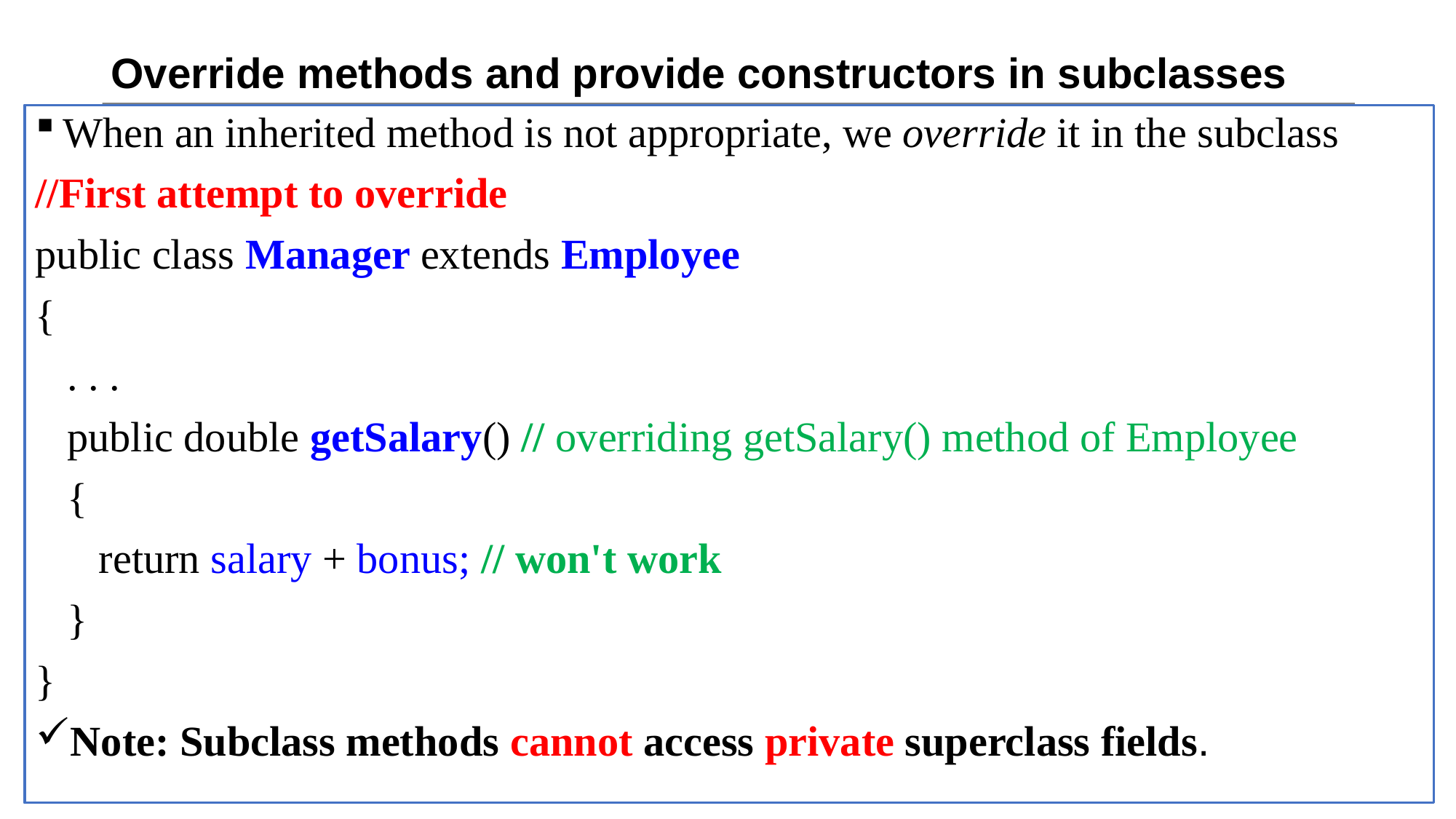

# Override methods and provide constructors in subclasses
When an inherited method is not appropriate, we override it in the subclass
//First attempt to override
public class Manager extends Employee
{
   . . .
   public double getSalary() // overriding getSalary() method of Employee
   {
      return salary + bonus; // won't work
   }
}
Note: Subclass methods cannot access private superclass fields.
6